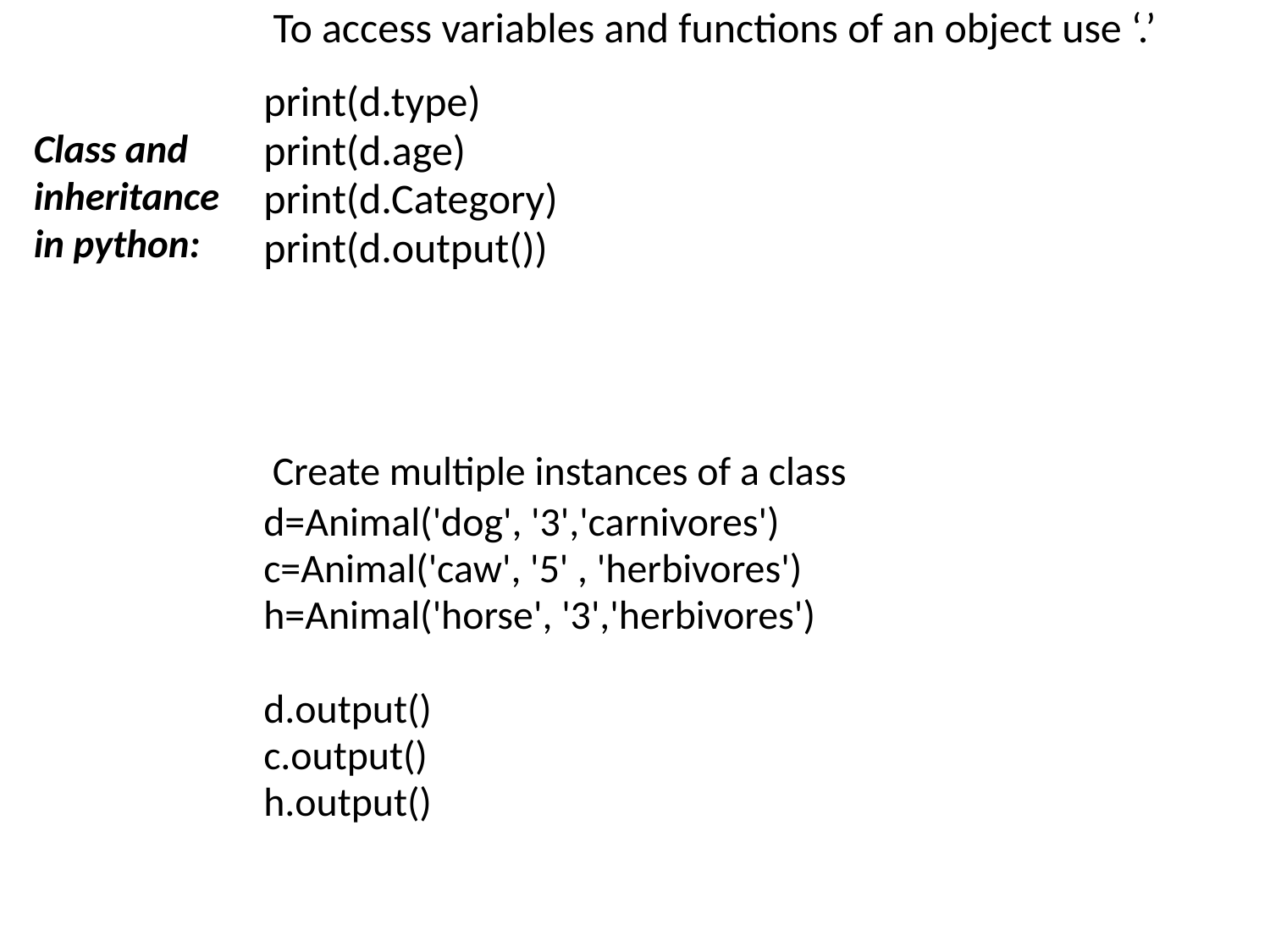

| To access variables and functions of an object use ‘.’ |
| --- |
| print(d.type) print(d.age) print(d.Category) print(d.output()) |

Class and inheritance in python:

| Create multiple instances of a class |
| --- |
| d=Animal('dog', '3','carnivores') c=Animal('caw', '5' , 'herbivores') h=Animal('horse', '3','herbivores') d.output() c.output() h.output() |